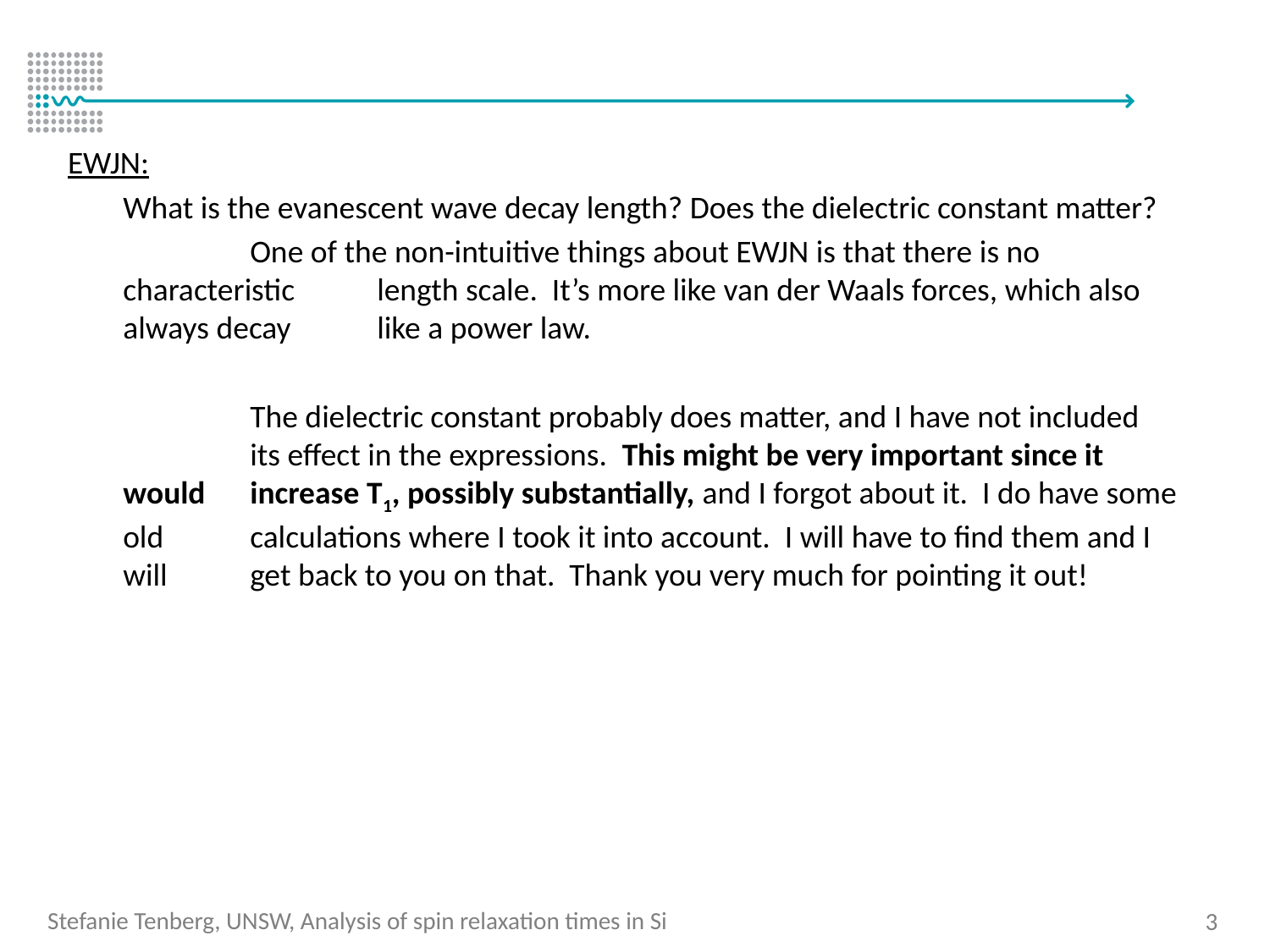

EWJN:
What is the evanescent wave decay length? Does the dielectric constant matter?
	One of the non-intuitive things about EWJN is that there is no characteristic 	length scale.  It’s more like van der Waals forces, which also always decay 	like a power law.

	The dielectric constant probably does matter, and I have not included    	its effect in the expressions.  This might be very important since it would 	increase T1, possibly substantially, and I forgot about it.  I do have some old 	calculations where I took it into account.  I will have to find them and I will 	get back to you on that.  Thank you very much for pointing it out!

Stefanie Tenberg, UNSW, Analysis of spin relaxation times in Si
3